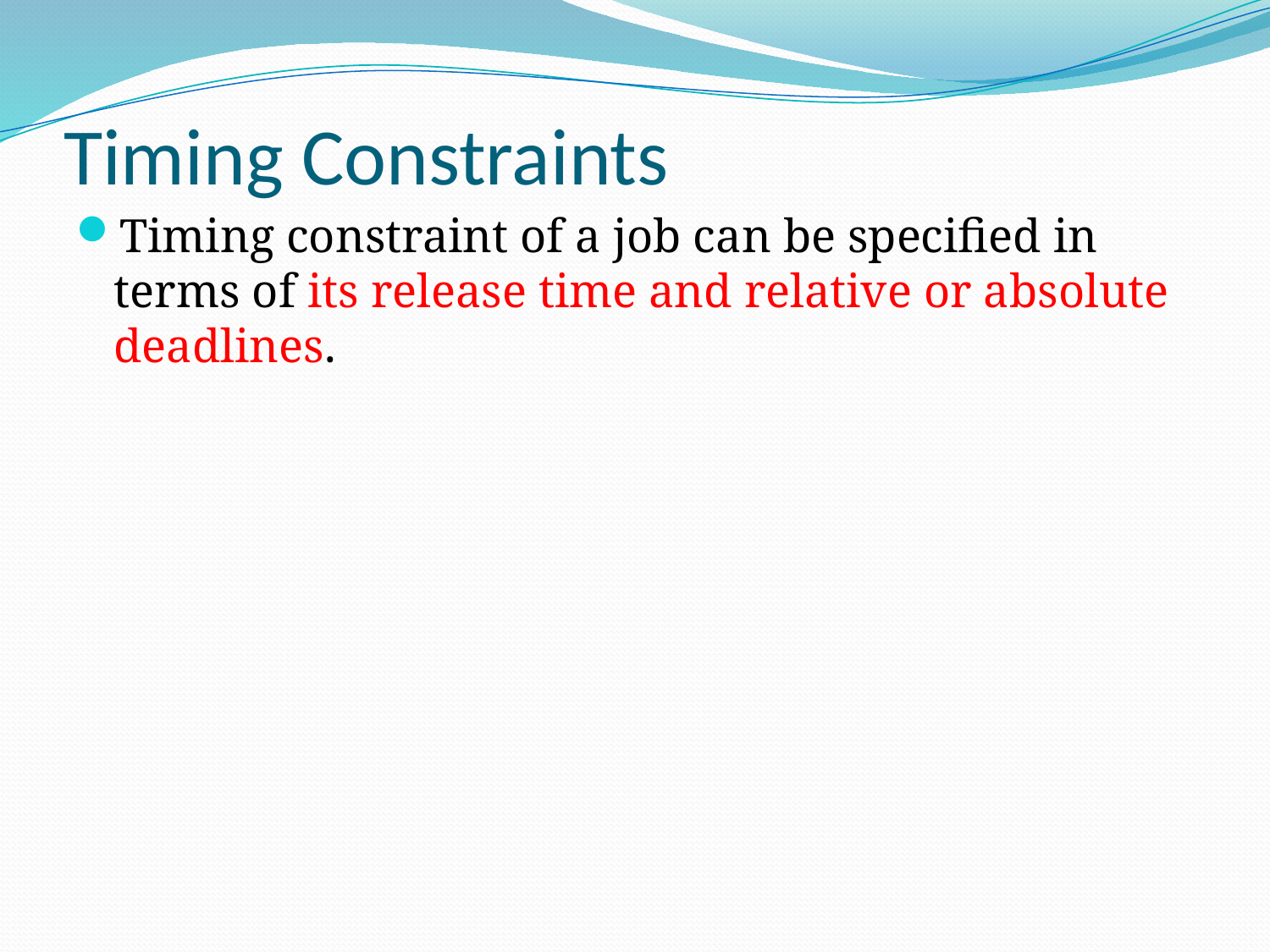

# Timing Constraints
Timing constraint of a job can be specified in terms of its release time and relative or absolute deadlines.